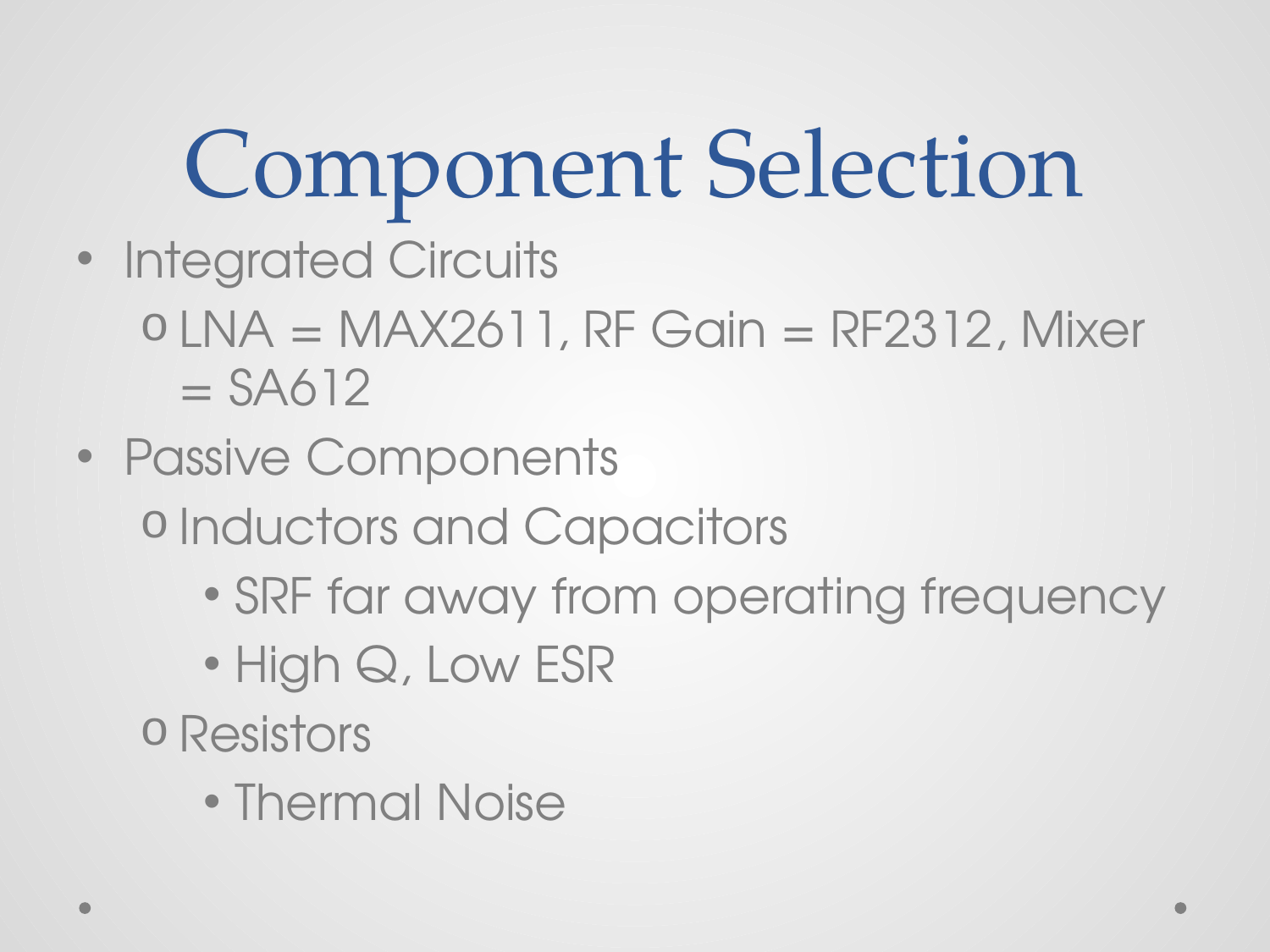

# Component Selection
Integrated Circuits
LNA = MAX2611, RF Gain = RF2312, Mixer = SA612
Passive Components
Inductors and Capacitors
SRF far away from operating frequency
High Q, Low ESR
Resistors
Thermal Noise